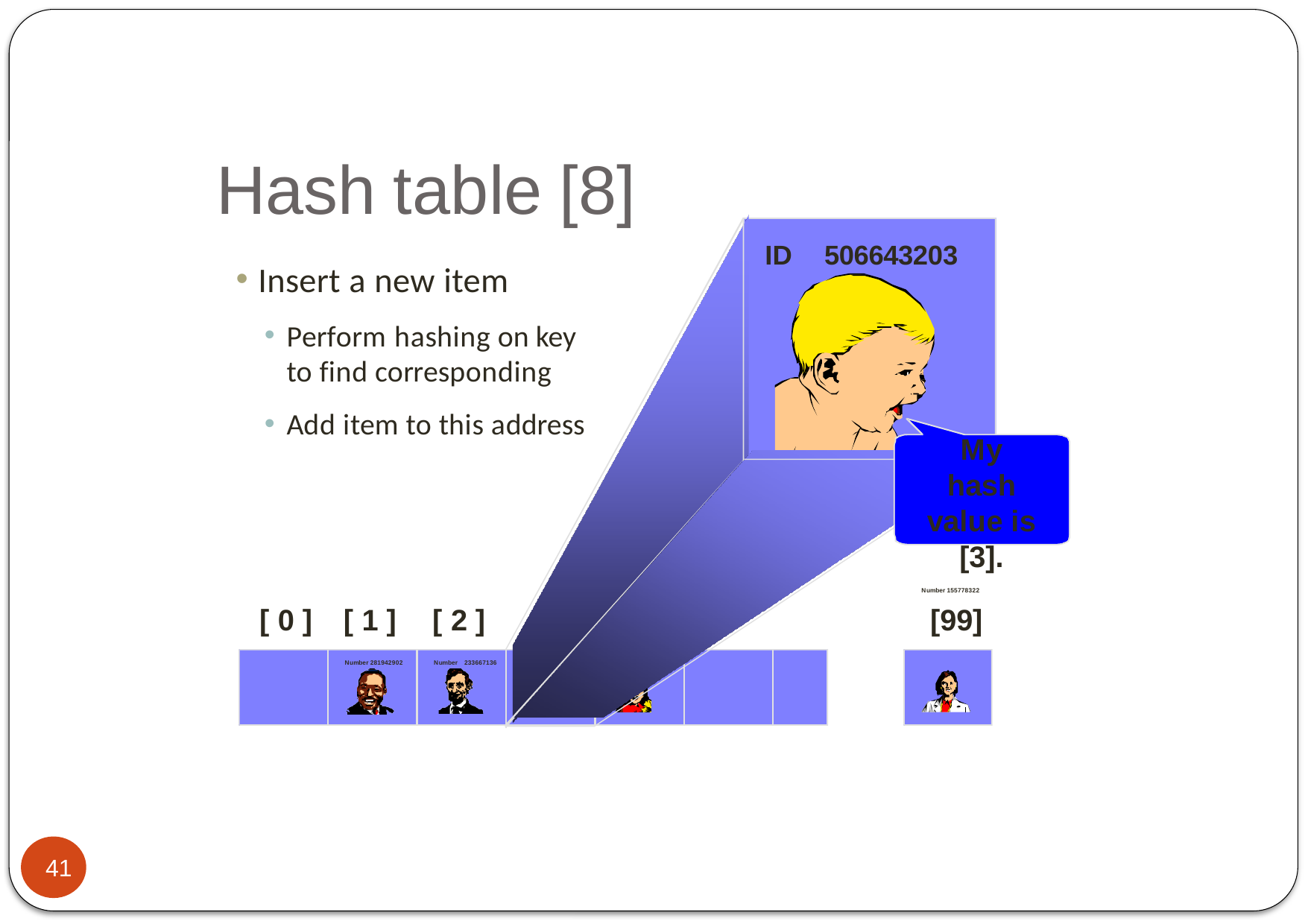

# Hash table [8]

ID	506643203
Insert a new item
Perform hashing on key to find corresponding
Add item to this address

My hash value is [3].

]	[ 99]
Number 155778322
[ 0 ]	[ 1 ]	[ 2 ]				[99]

Number 281942902
Number    233667136

41